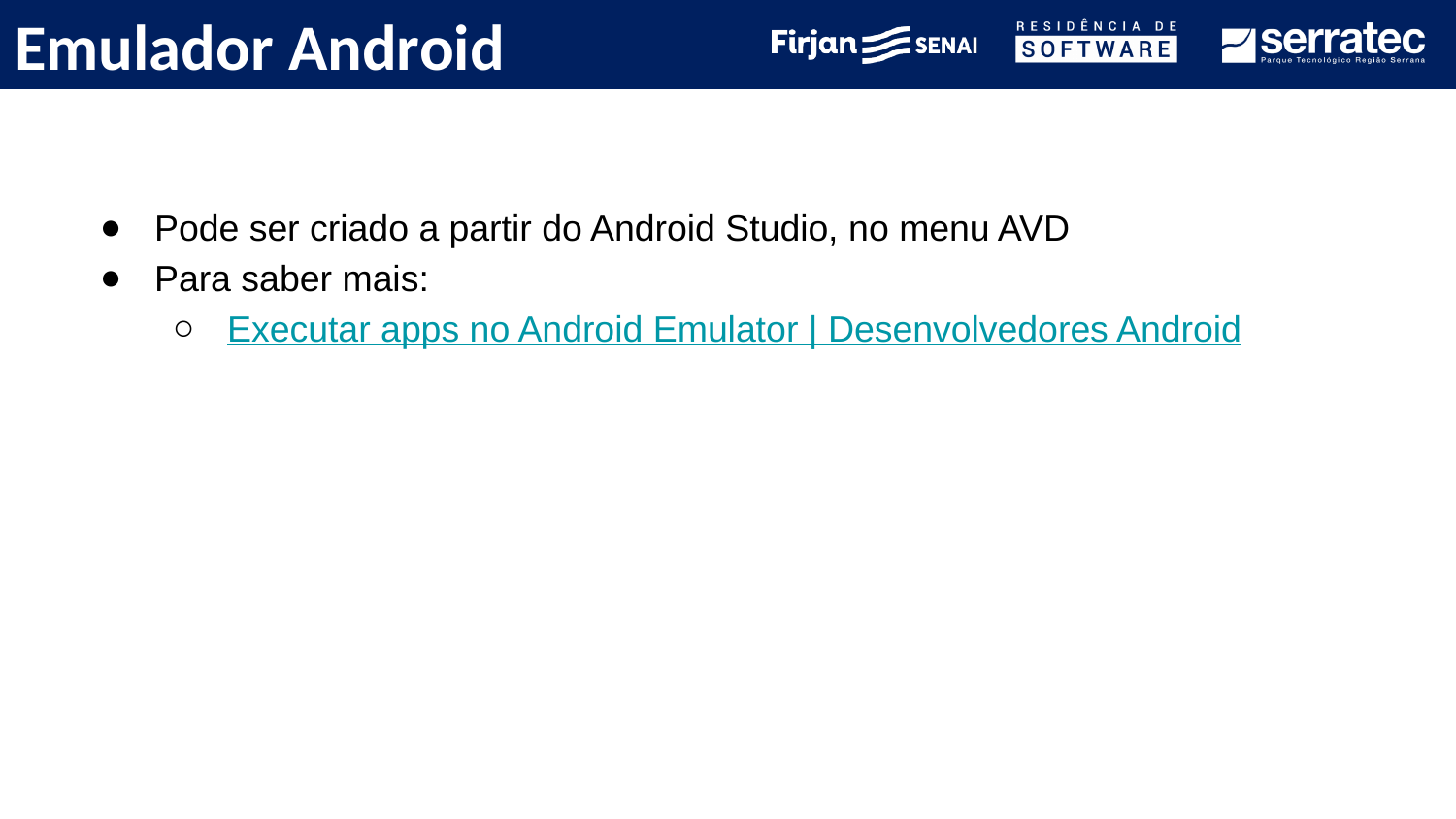

# Emulador Android
Pode ser criado a partir do Android Studio, no menu AVD
Para saber mais:
Executar apps no Android Emulator | Desenvolvedores Android